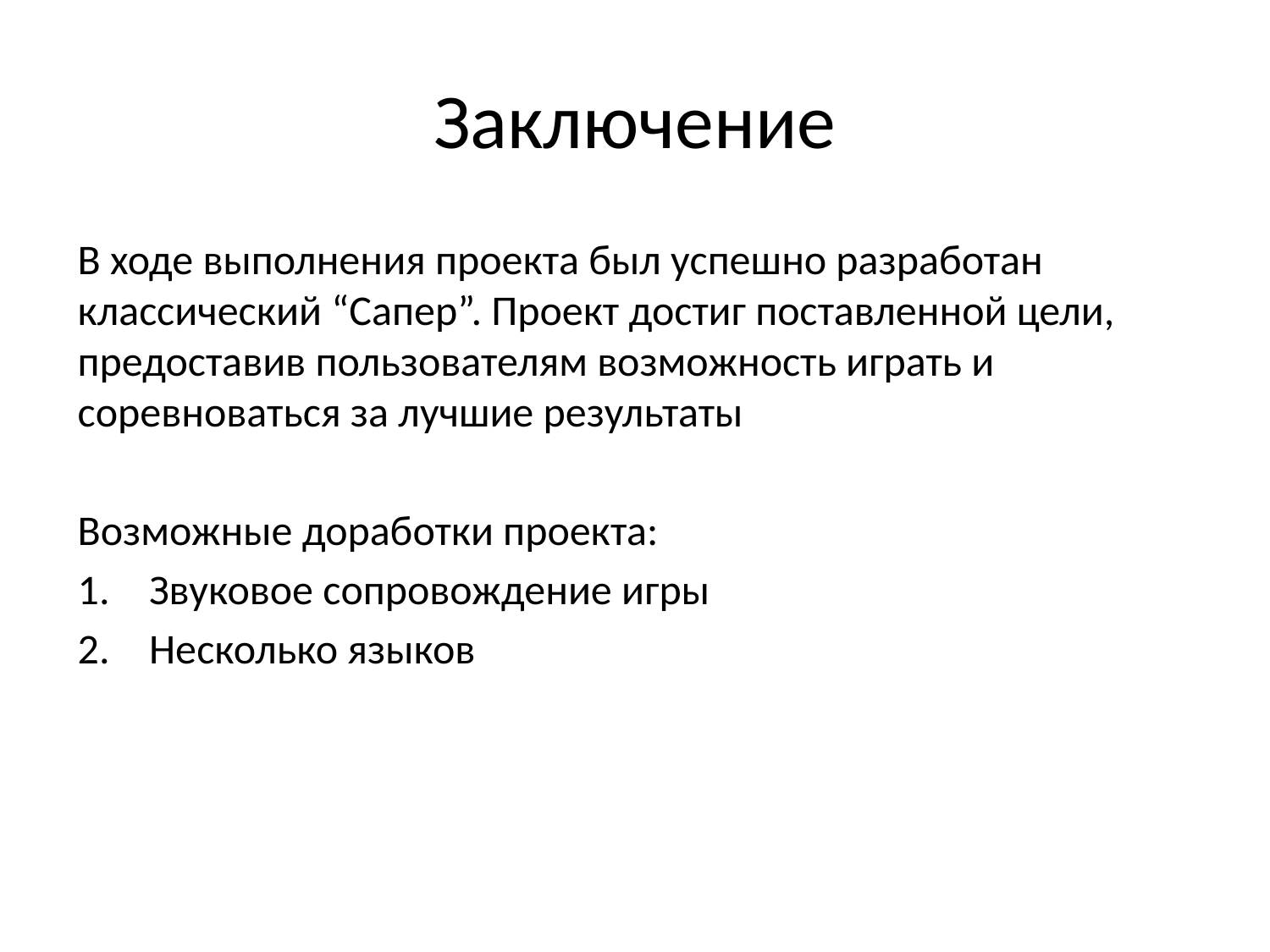

# Заключение
В ходе выполнения проекта был успешно разработан классический “Сапер”. Проект достиг поставленной цели, предоставив пользователям возможность играть и соревноваться за лучшие результаты

Возможные доработки проекта:
Звуковое сопровождение игры
Несколько языков